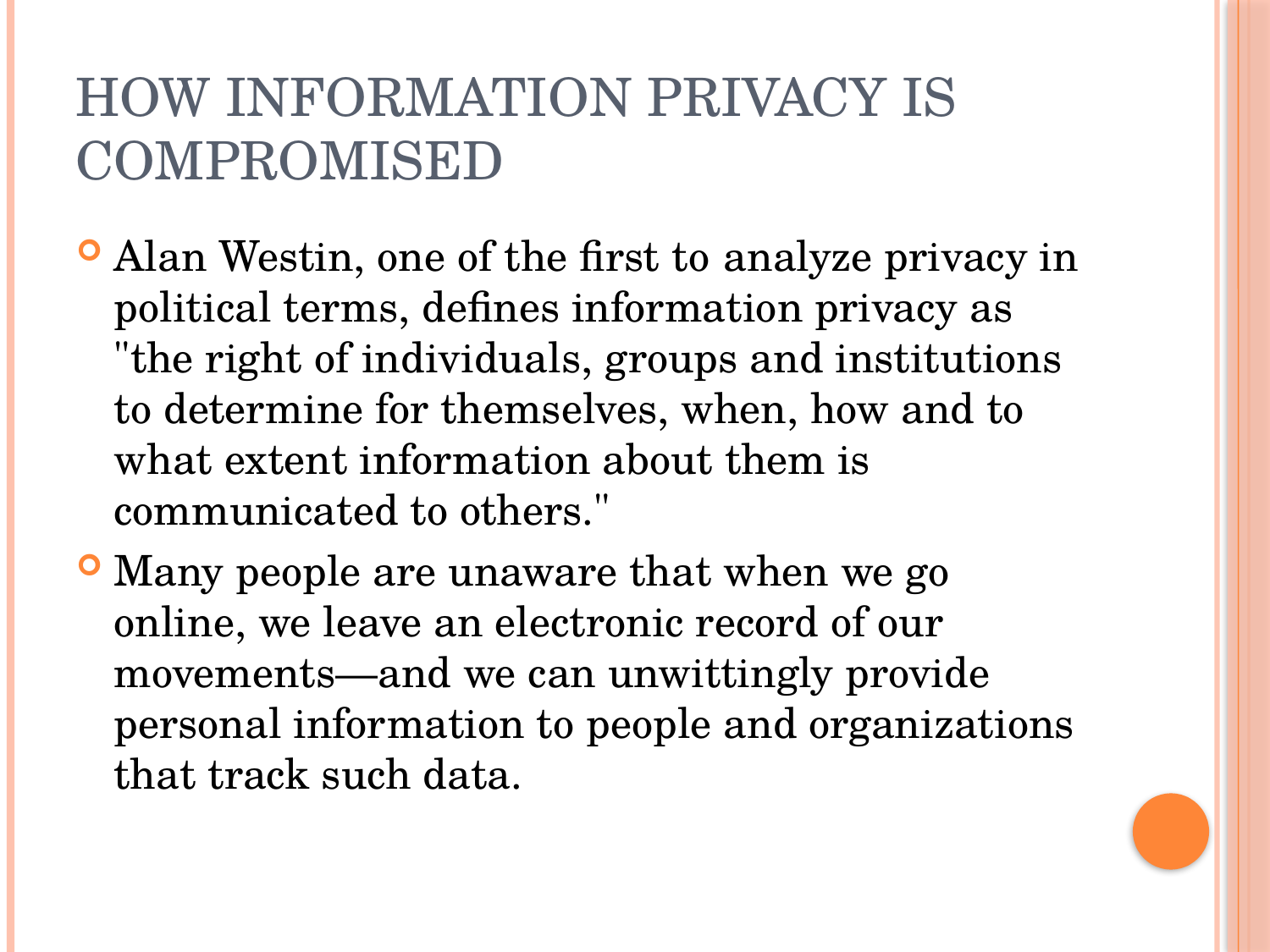

# How Information Privacy is Compromised
Alan Westin, one of the first to analyze privacy in political terms, defines information privacy as "the right of individuals, groups and institutions to determine for themselves, when, how and to what extent information about them is communicated to others."
Many people are unaware that when we go online, we leave an electronic record of our movements—and we can unwittingly provide personal information to people and organizations that track such data.